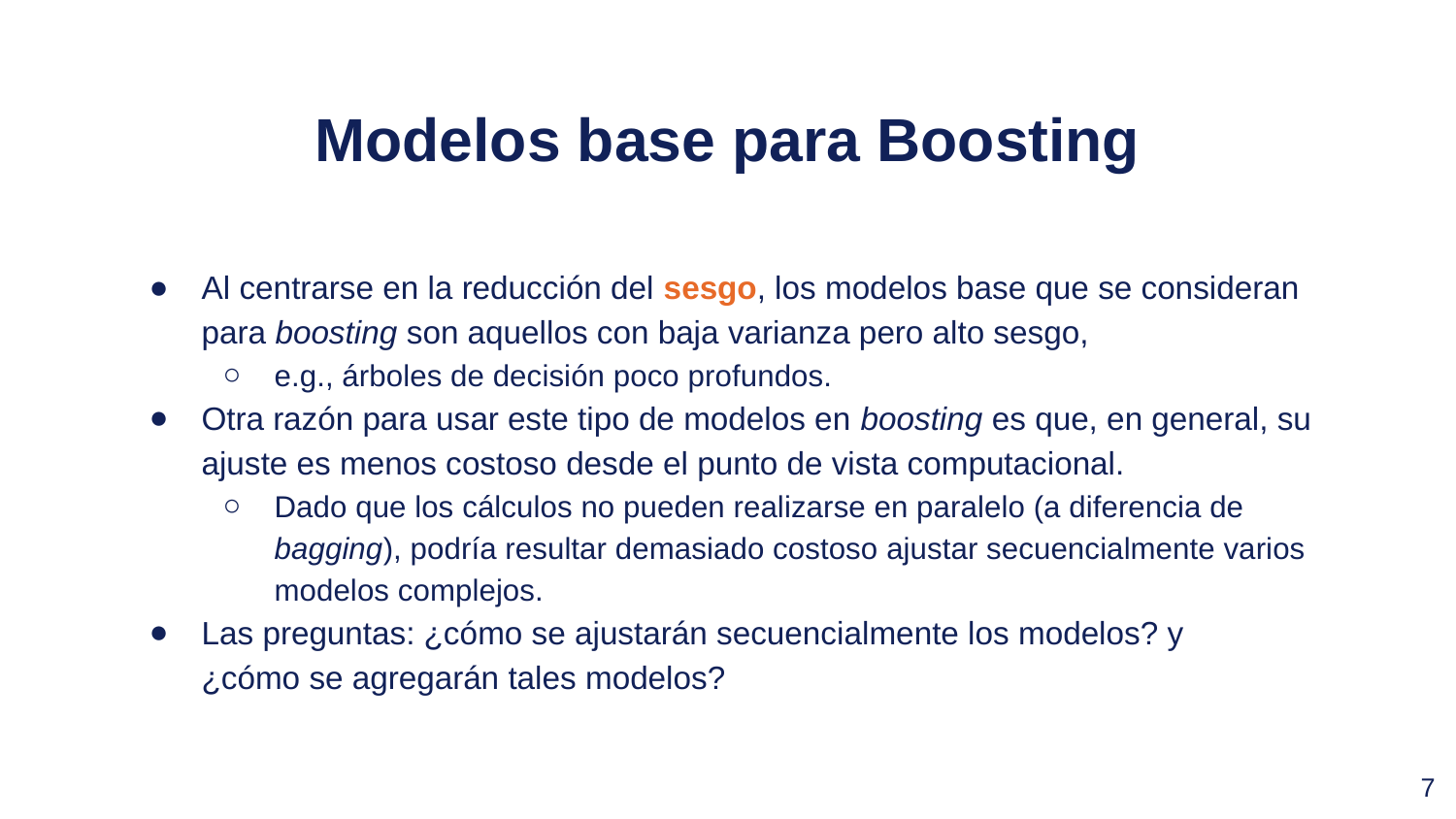

Modelos base para Boosting
Al centrarse en la reducción del sesgo, los modelos base que se consideran para boosting son aquellos con baja varianza pero alto sesgo,
e.g., árboles de decisión poco profundos.
Otra razón para usar este tipo de modelos en boosting es que, en general, su ajuste es menos costoso desde el punto de vista computacional.
Dado que los cálculos no pueden realizarse en paralelo (a diferencia de bagging), podría resultar demasiado costoso ajustar secuencialmente varios modelos complejos.
Las preguntas: ¿cómo se ajustarán secuencialmente los modelos? y
¿cómo se agregarán tales modelos?
7